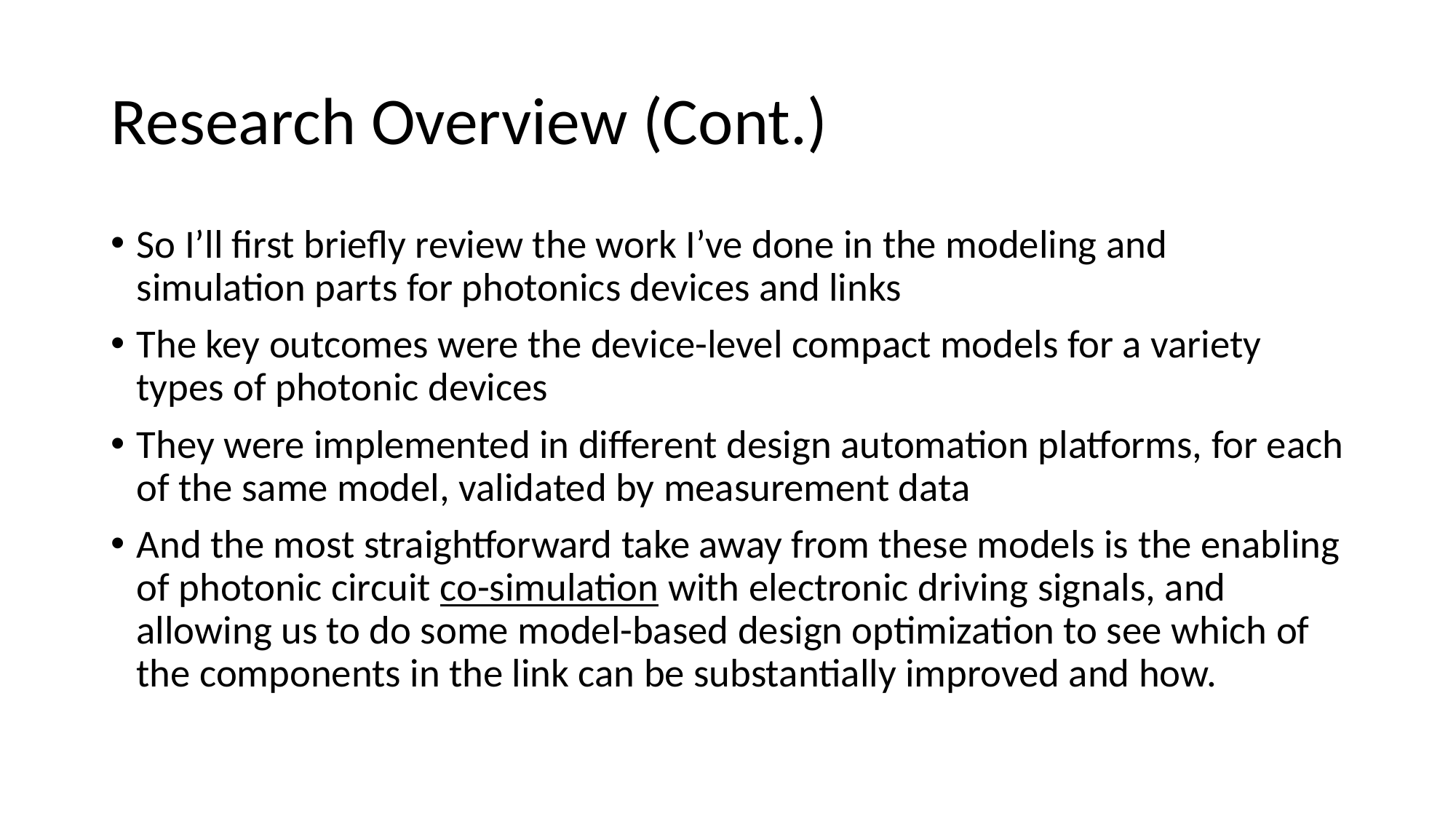

# Research Overview (Cont.)
So I’ll first briefly review the work I’ve done in the modeling and simulation parts for photonics devices and links
The key outcomes were the device-level compact models for a variety types of photonic devices
They were implemented in different design automation platforms, for each of the same model, validated by measurement data
And the most straightforward take away from these models is the enabling of photonic circuit co-simulation with electronic driving signals, and allowing us to do some model-based design optimization to see which of the components in the link can be substantially improved and how.